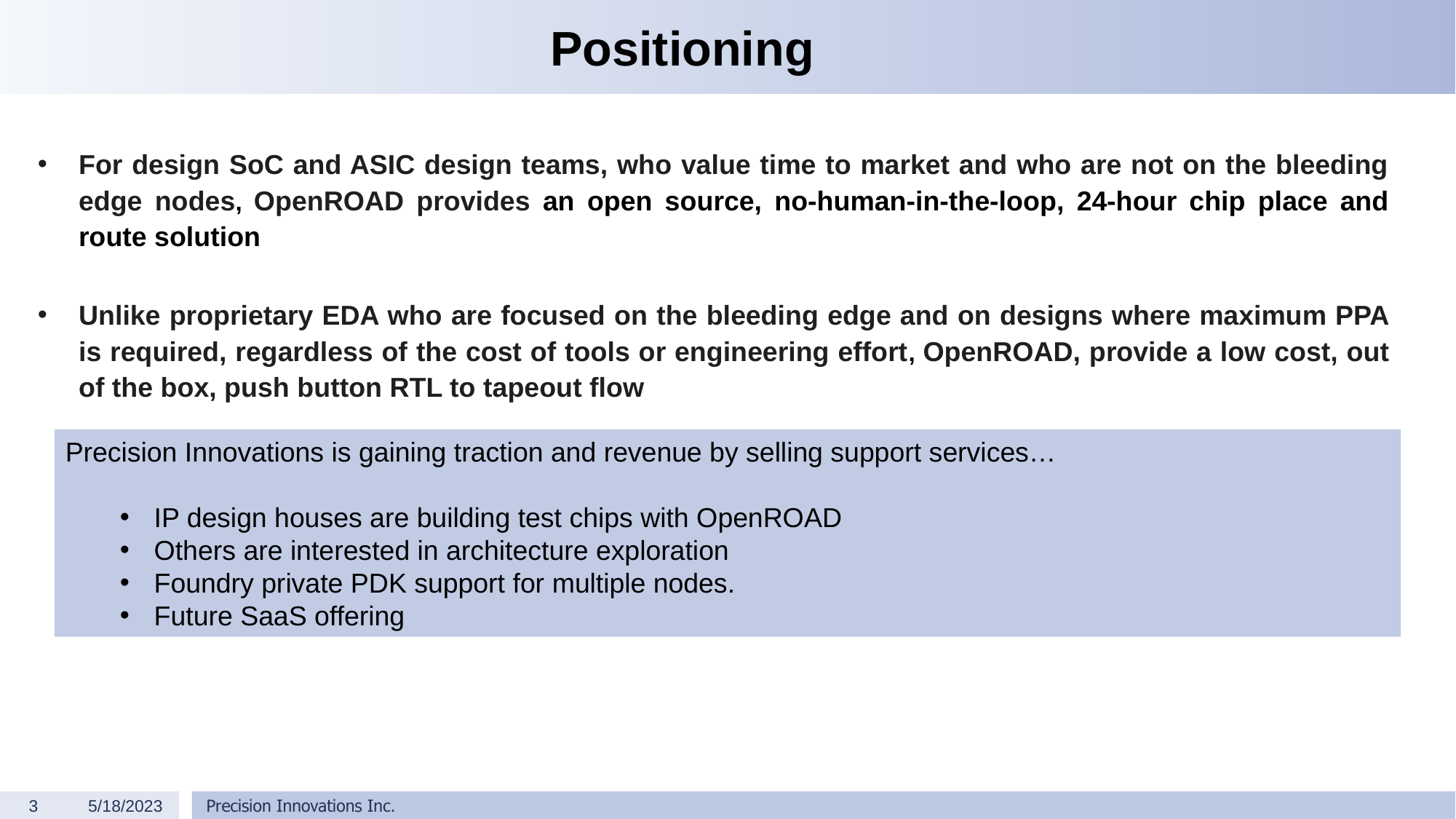

# Positioning
For design SoC and ASIC design teams, who value time to market and who are not on the bleeding edge nodes, OpenROAD provides an open source, no-human-in-the-loop, 24-hour chip place and route solution
Unlike proprietary EDA who are focused on the bleeding edge and on designs where maximum PPA is required, regardless of the cost of tools or engineering effort, OpenROAD, provide a low cost, out of the box, push button RTL to tapeout flow

Precision Innovations is gaining traction and revenue by selling support services…
IP design houses are building test chips with OpenROAD
Others are interested in architecture exploration
Foundry private PDK support for multiple nodes.
Future SaaS offering
3
5/18/2023
Precision Innovations Inc.